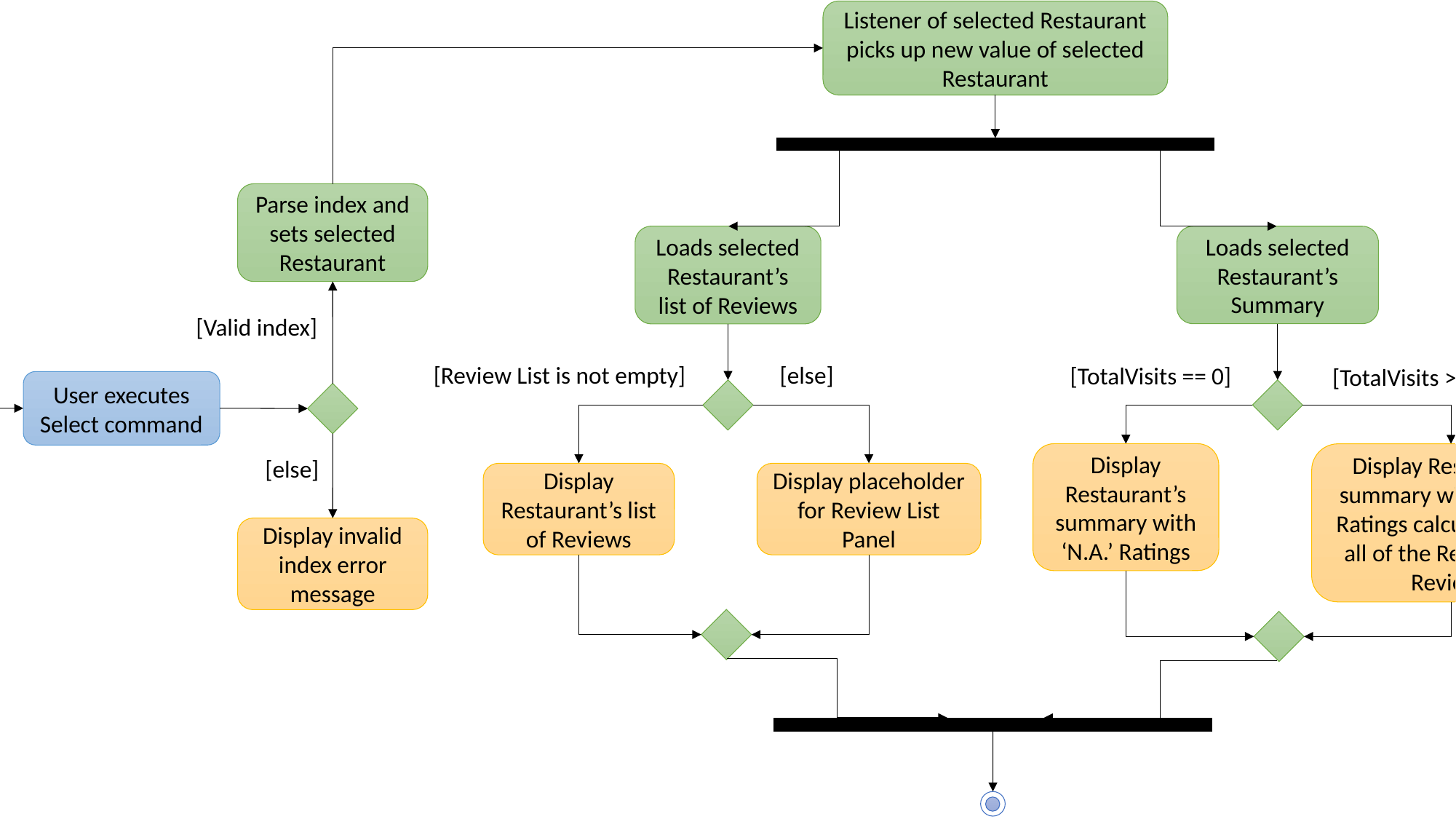

Listener of selected Restaurant picks up new value of selected Restaurant

Parse index and sets selected Restaurant
Loads selected Restaurant’s list of Reviews
Loads selected Restaurant’s Summary
[Valid index]
[else]
[Review List is not empty]
[TotalVisits == 0]
[TotalVisits > 0]
User executes Select command

Display Restaurant’s summary with ‘N.A.’ Ratings
Display Restaurant’s summary with average Ratings calculated from all of the Restaurant’s Reviews
[else]
Display Restaurant’s list of Reviews
Display placeholder for Review List Panel
Display invalid index error message